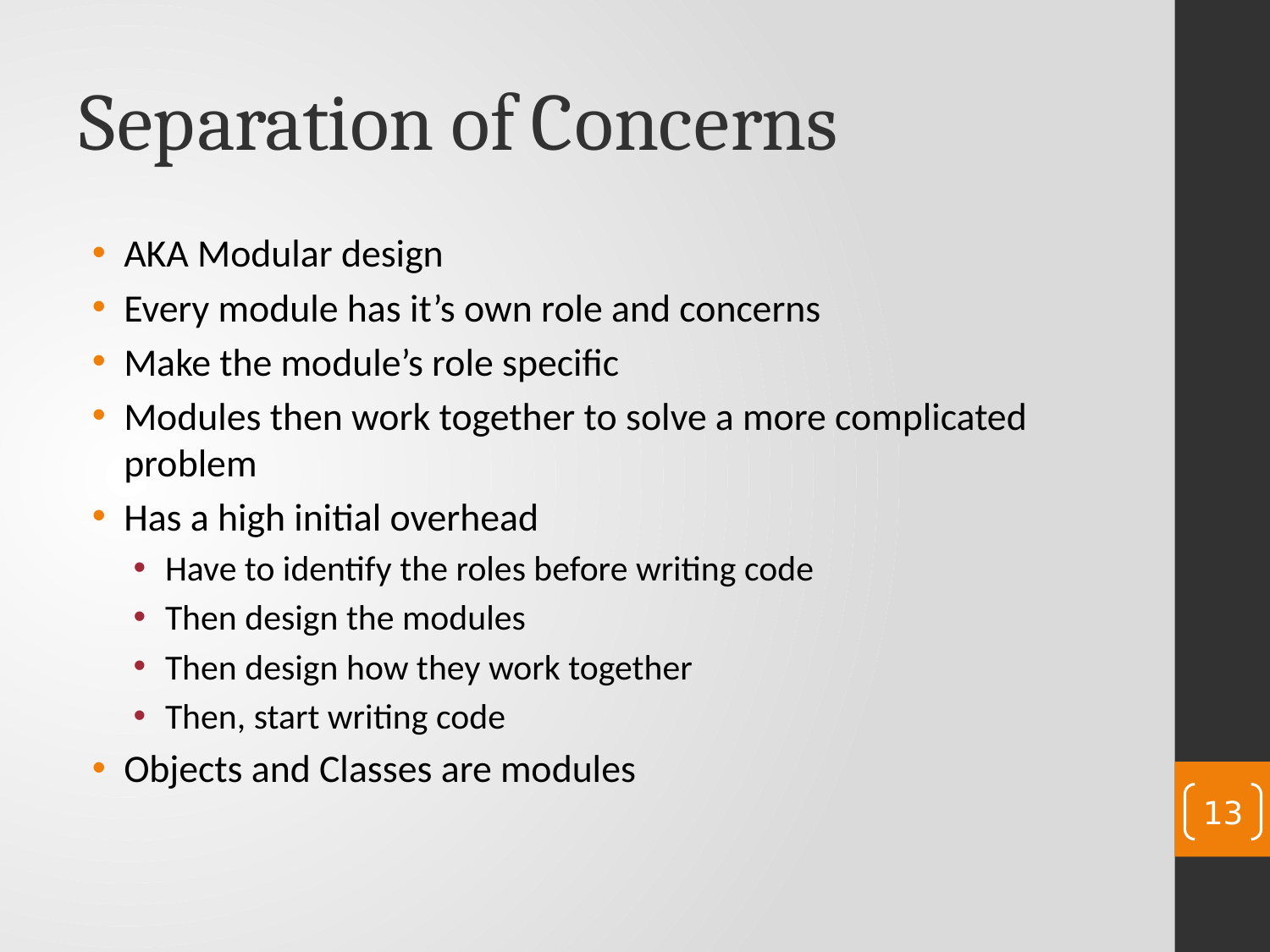

# Separation of Concerns
AKA Modular design
Every module has it’s own role and concerns
Make the module’s role specific
Modules then work together to solve a more complicated problem
Has a high initial overhead
Have to identify the roles before writing code
Then design the modules
Then design how they work together
Then, start writing code
Objects and Classes are modules
13